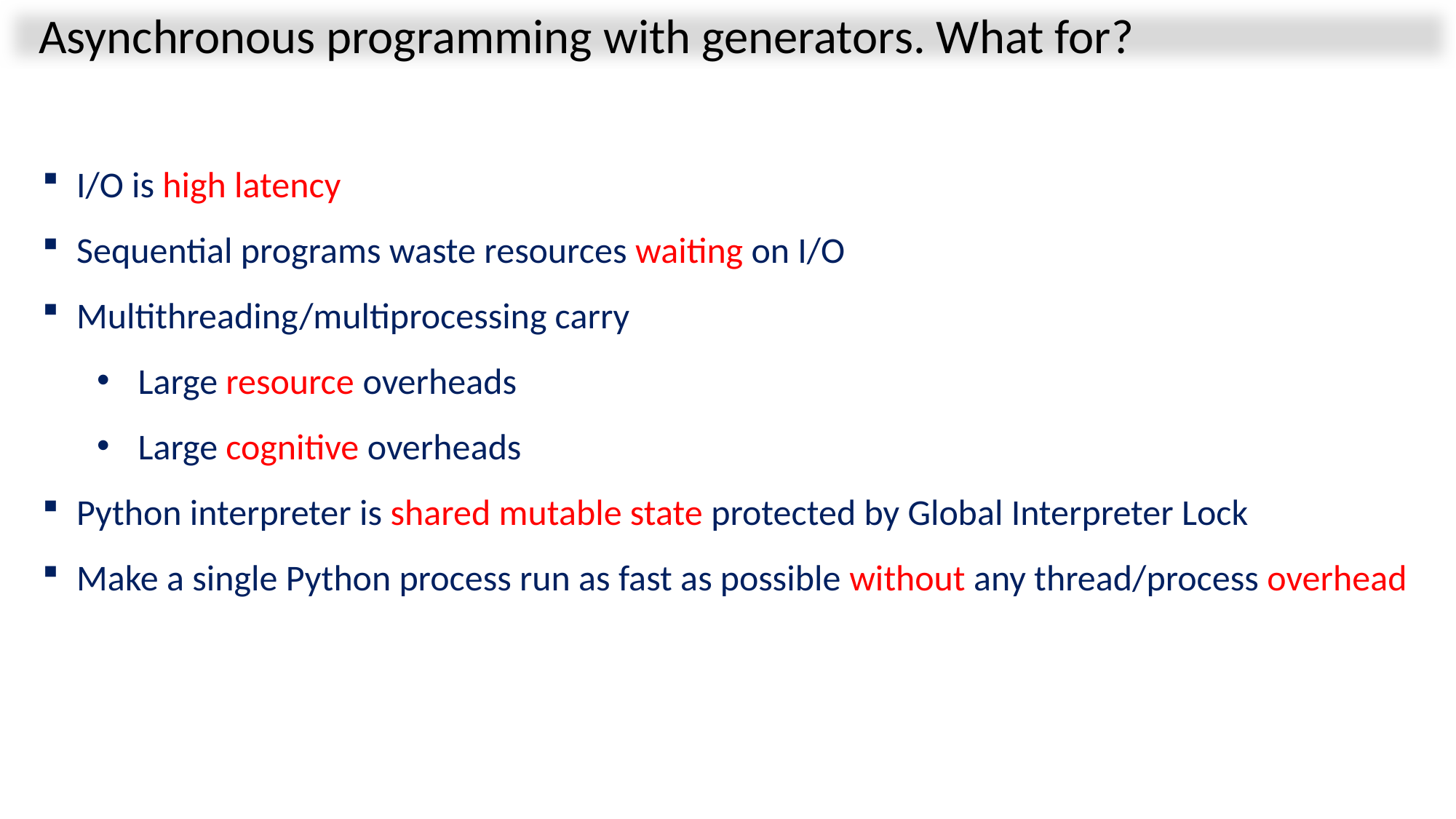

Asynchronous programming with generators. What for?
I/O is high latency
Sequential programs waste resources waiting on I/O
Multithreading/multiprocessing carry
Large resource overheads
Large cognitive overheads
Python interpreter is shared mutable state protected by Global Interpreter Lock
Make a single Python process run as fast as possible without any thread/process overhead